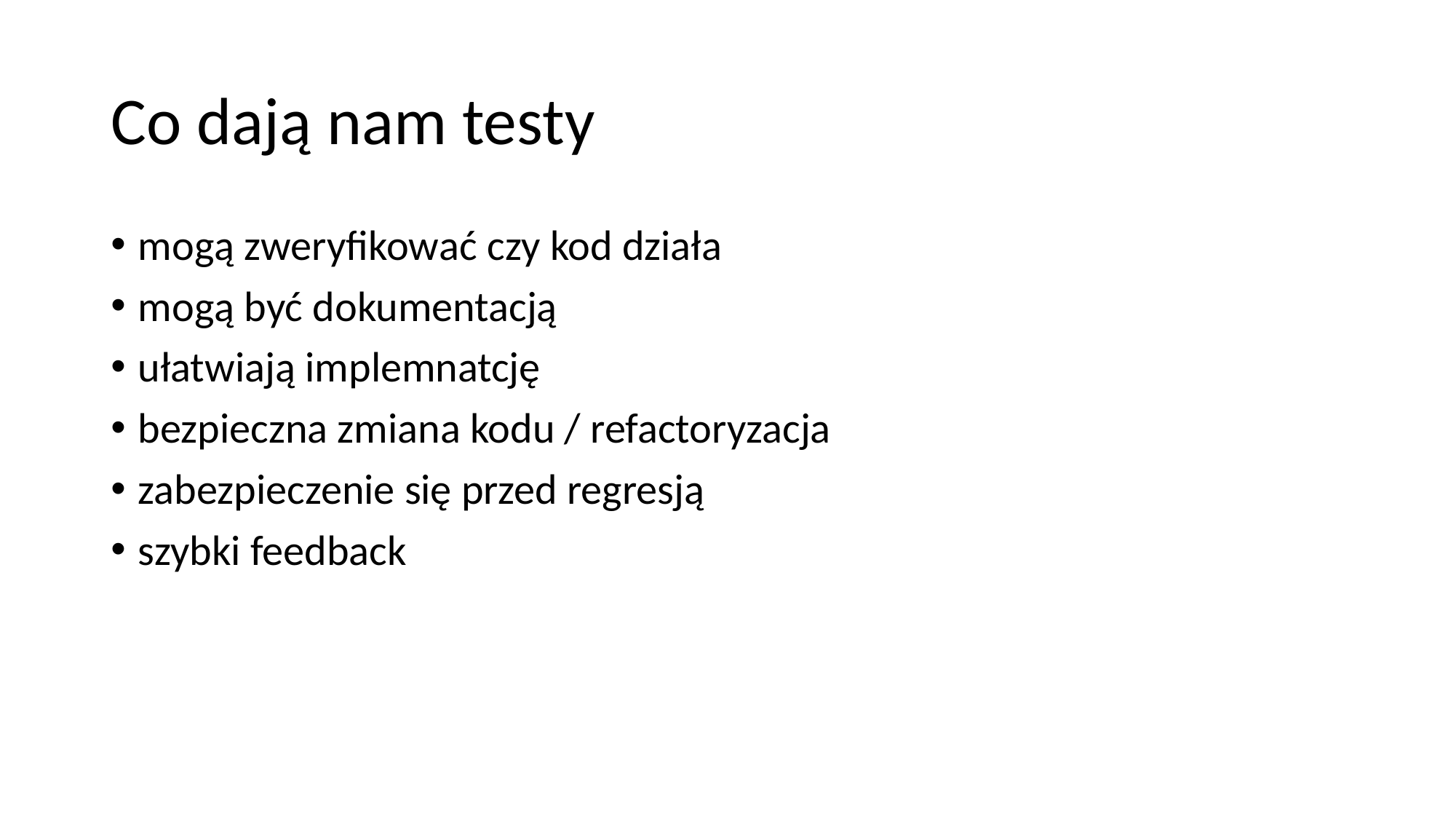

# Co dają nam testy
mogą zweryfikować czy kod działa
mogą być dokumentacją
ułatwiają implemnatcję
bezpieczna zmiana kodu / refactoryzacja
zabezpieczenie się przed regresją
szybki feedback